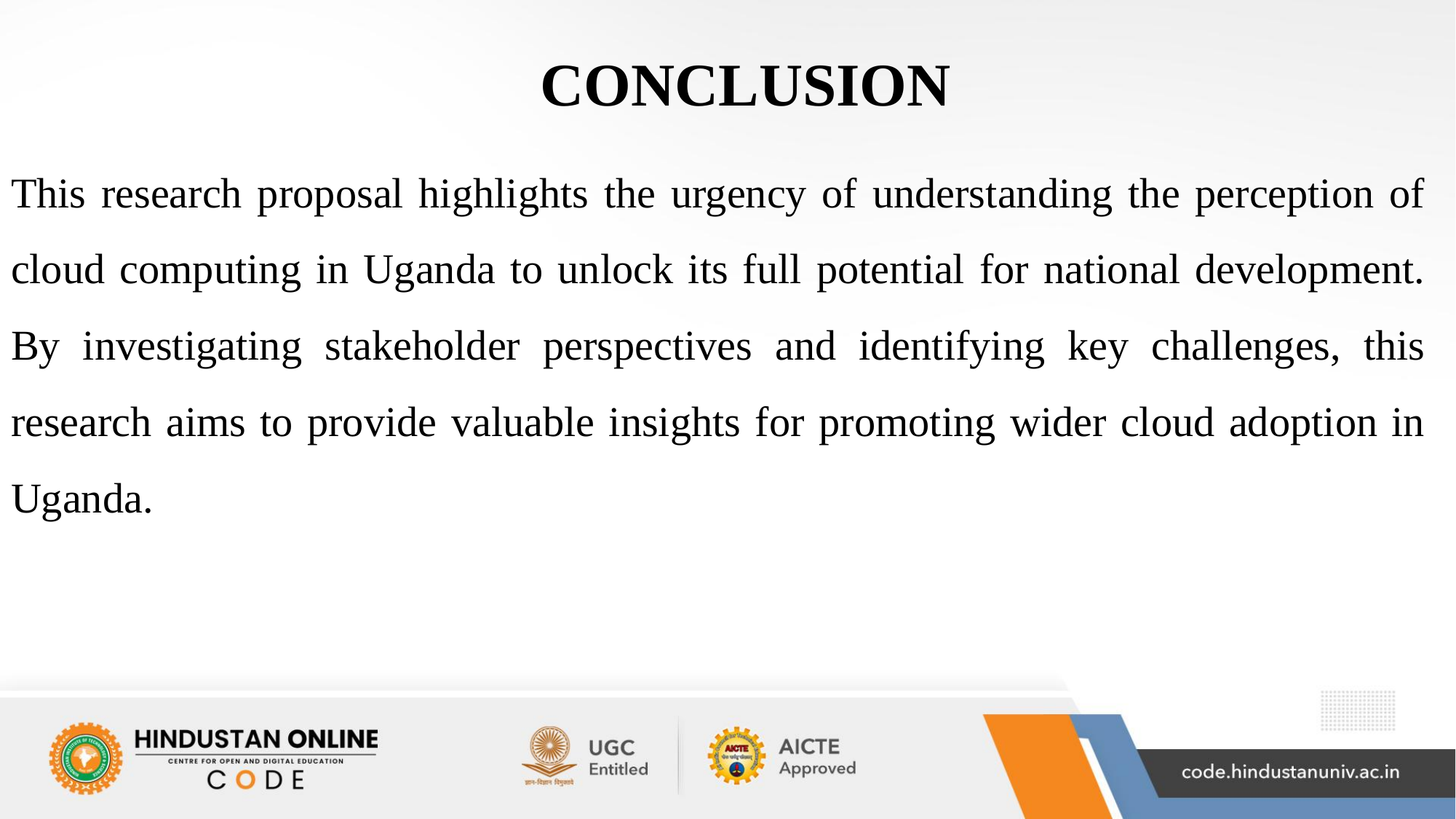

# CONCLUSION
This research proposal highlights the urgency of understanding the perception of cloud computing in Uganda to unlock its full potential for national development. By investigating stakeholder perspectives and identifying key challenges, this research aims to provide valuable insights for promoting wider cloud adoption in Uganda.